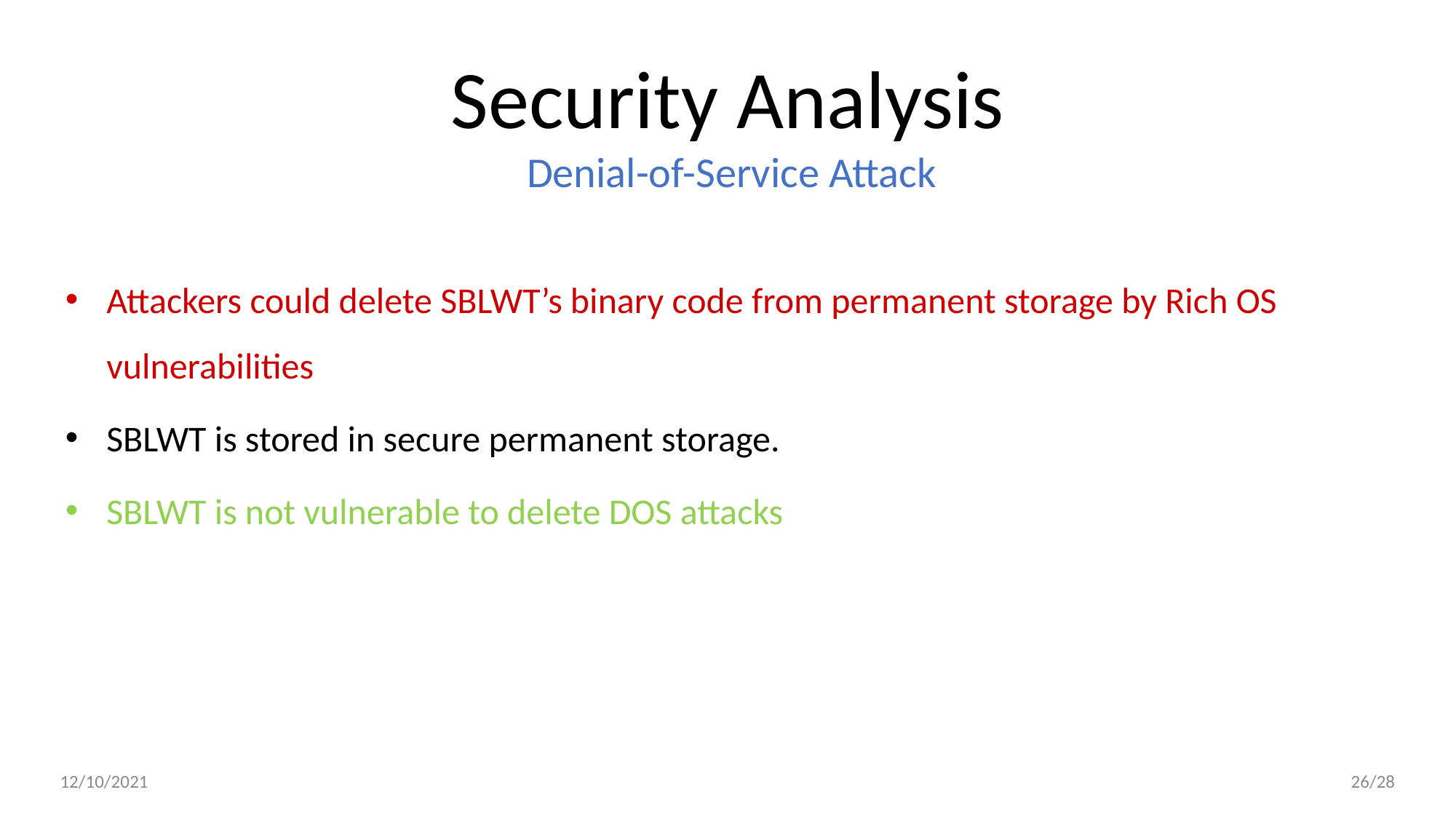

Security Analysis
Denial-of-Service Attack
Attackers could delete SBLWT’s binary code from permanent storage by Rich OS vulnerabilities
SBLWT is stored in secure permanent storage.
SBLWT is not vulnerable to delete DOS attacks

26/28
12/10/2021